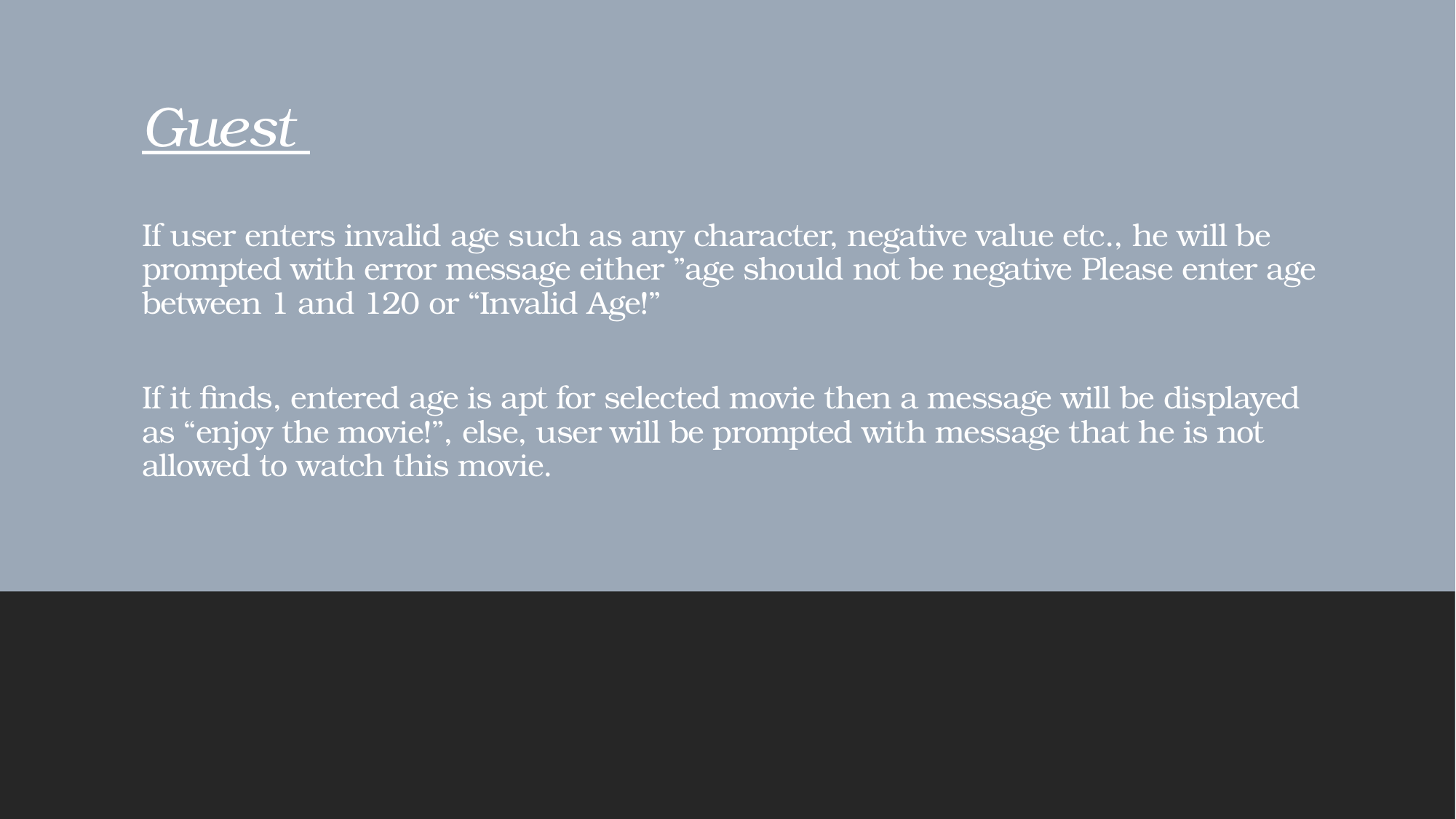

# Guest If user enters invalid age such as any character, negative value etc., he will be prompted with error message either ”age should not be negative Please enter age between 1 and 120 or “Invalid Age!” If it finds, entered age is apt for selected movie then a message will be displayed as “enjoy the movie!”, else, user will be prompted with message that he is not allowed to watch this movie.